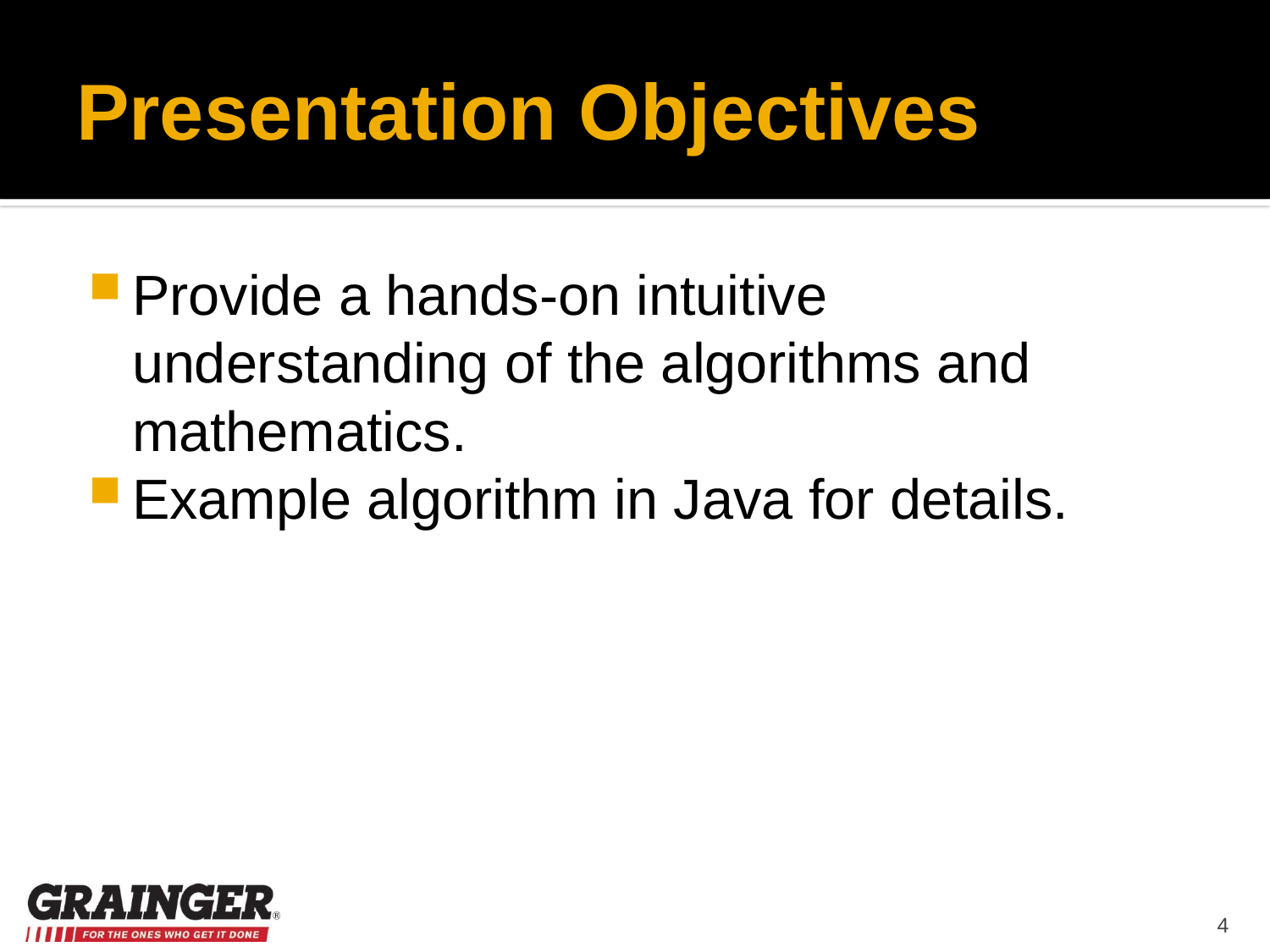

# Presentation Objectives
Provide a hands-on intuitive understanding of the algorithms and mathematics.
Example algorithm in Java for details.
4